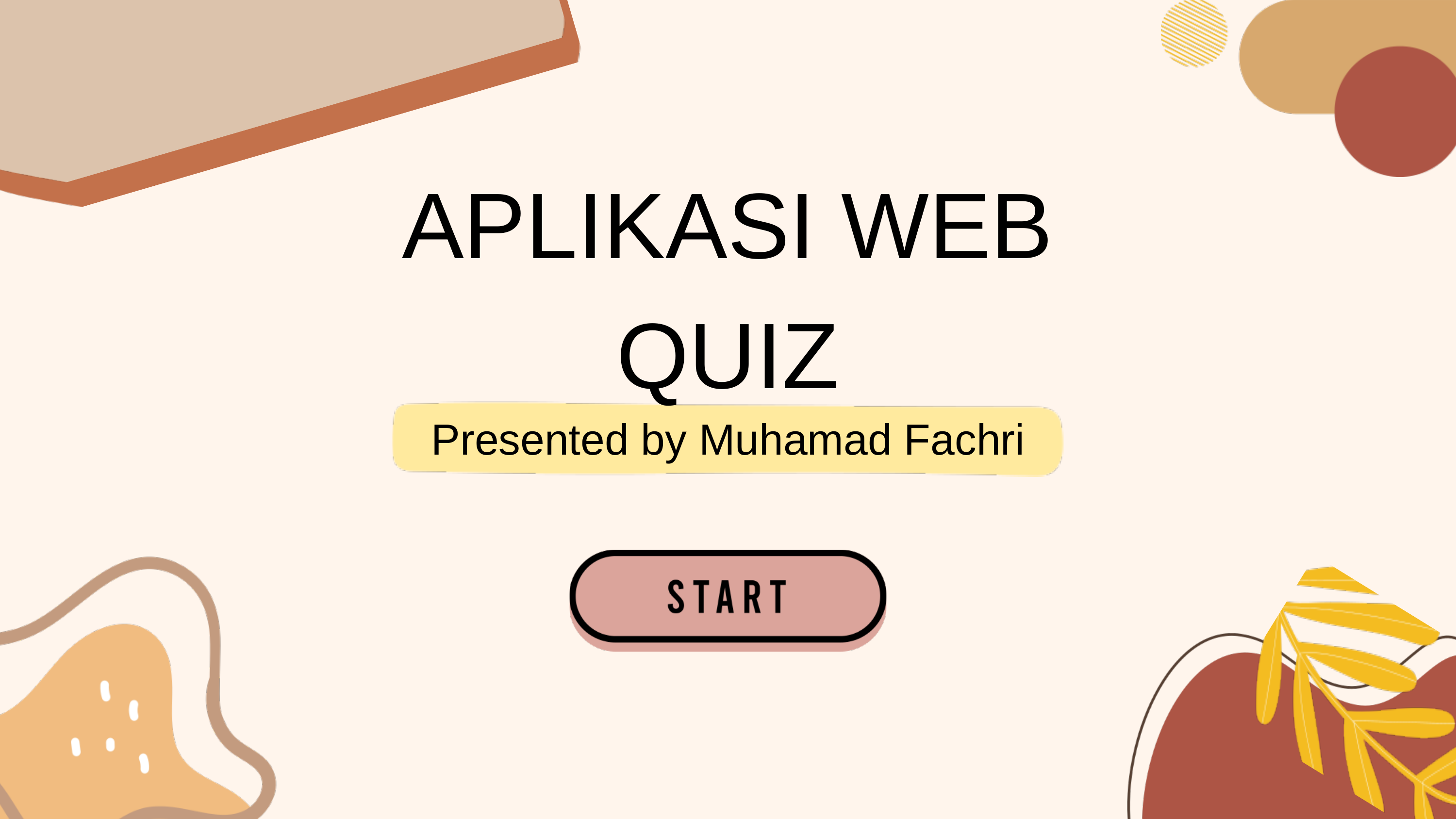

APLIKASI WEB QUIZ

Presented by Muhamad Fachri